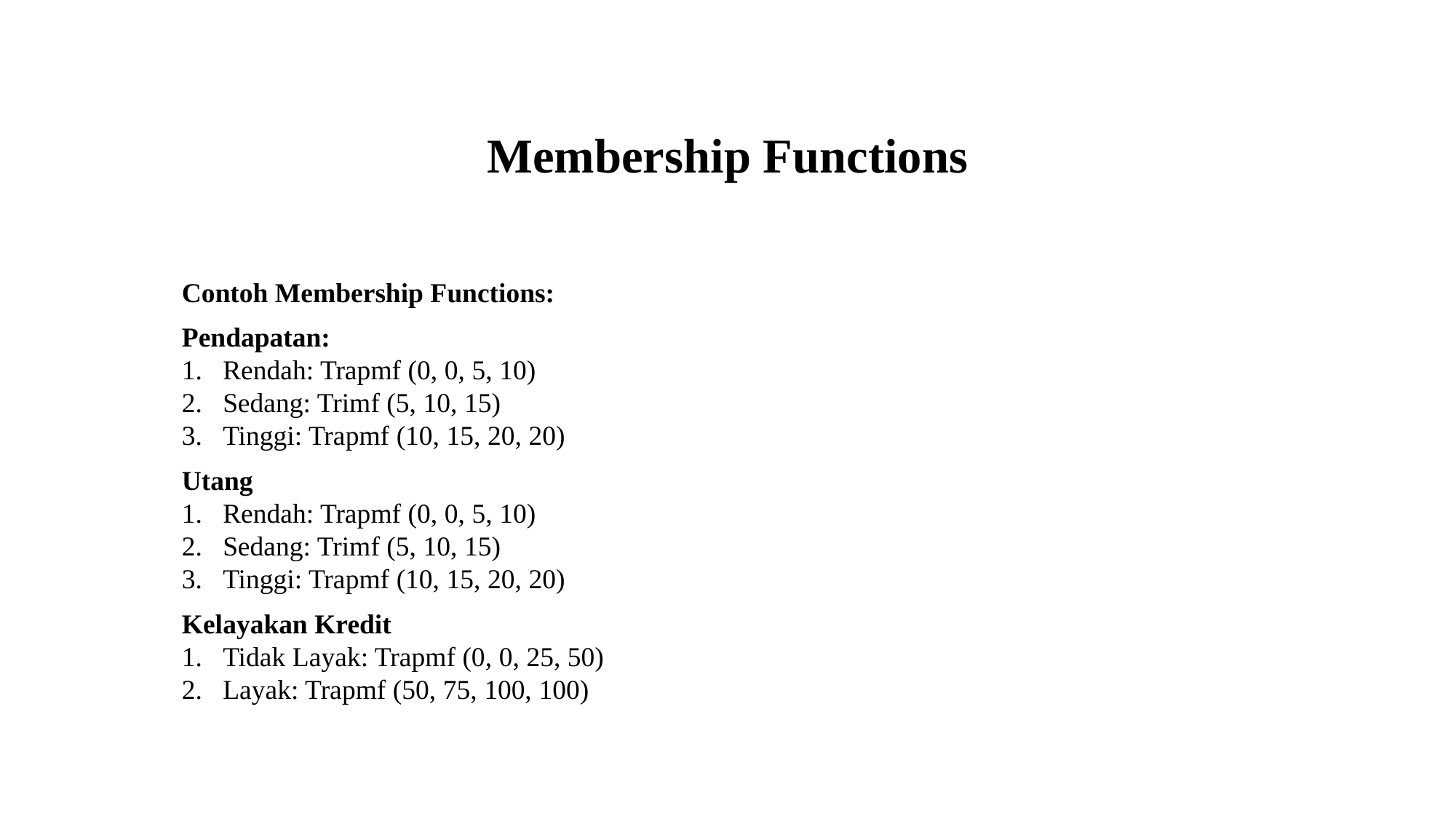

Membership Functions
Contoh Membership Functions:
Pendapatan:
Rendah: Trapmf (0, 0, 5, 10)
Sedang: Trimf (5, 10, 15)
Tinggi: Trapmf (10, 15, 20, 20)
Utang
Rendah: Trapmf (0, 0, 5, 10)
Sedang: Trimf (5, 10, 15)
Tinggi: Trapmf (10, 15, 20, 20)
Kelayakan Kredit
Tidak Layak: Trapmf (0, 0, 25, 50)
Layak: Trapmf (50, 75, 100, 100)